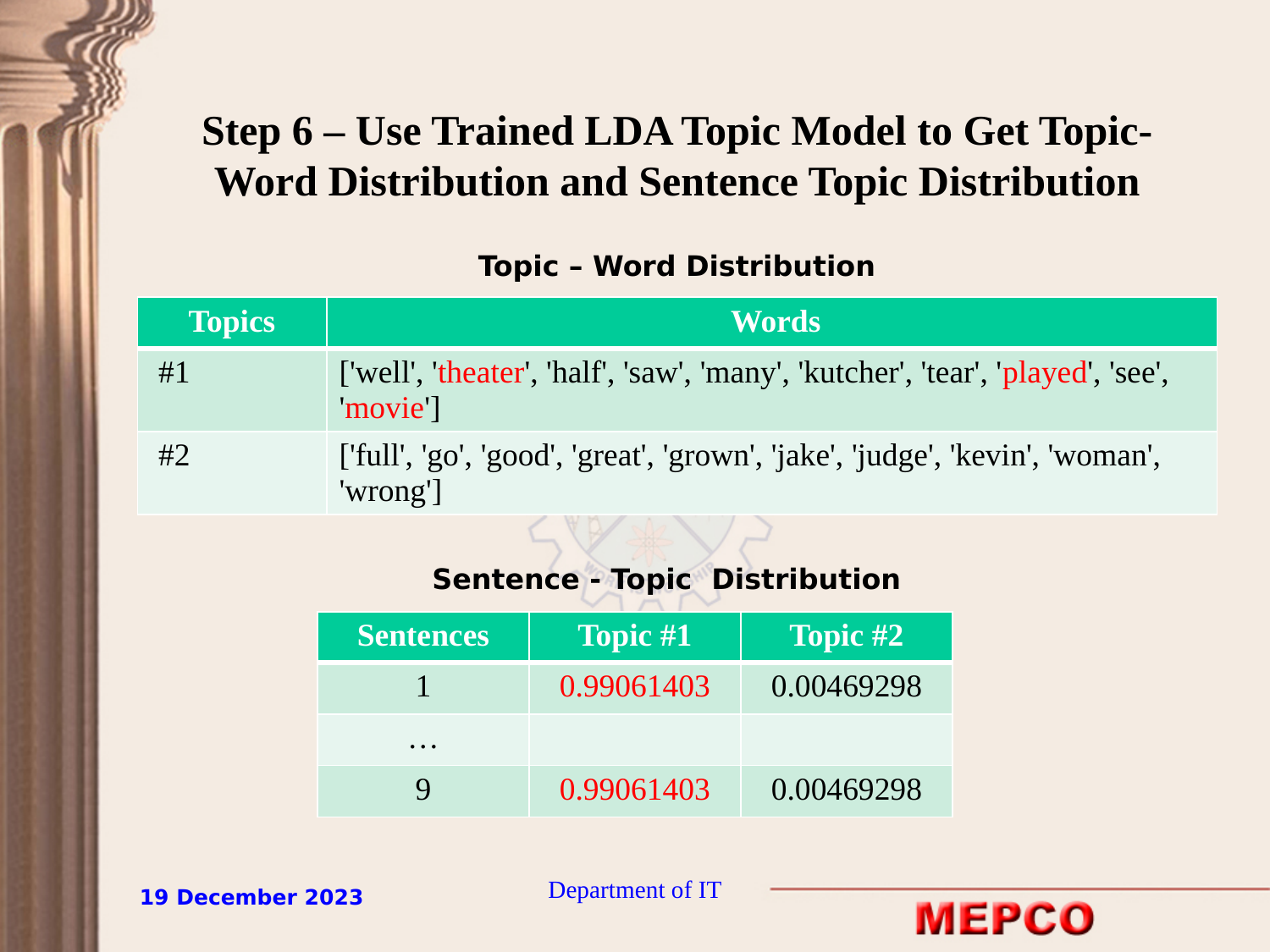

Step 6 – Use Trained LDA Topic Model to Get Topic- Word Distribution and Sentence Topic Distribution
Topic – Word Distribution
| Topics | Words |
| --- | --- |
| #1 | ['well', 'theater', 'half', 'saw', 'many', 'kutcher', 'tear', 'played', 'see', 'movie'] |
| #2 | ['full', 'go', 'good', 'great', 'grown', 'jake', 'judge', 'kevin', 'woman', 'wrong'] |
Sentence - Topic  Distribution
| Sentences | Topic #1 | Topic #2 |
| --- | --- | --- |
| 1 | 0.99061403 | 0.00469298 |
| … |  |  |
| 9 | 0.99061403 | 0.00469298 |
Department of IT